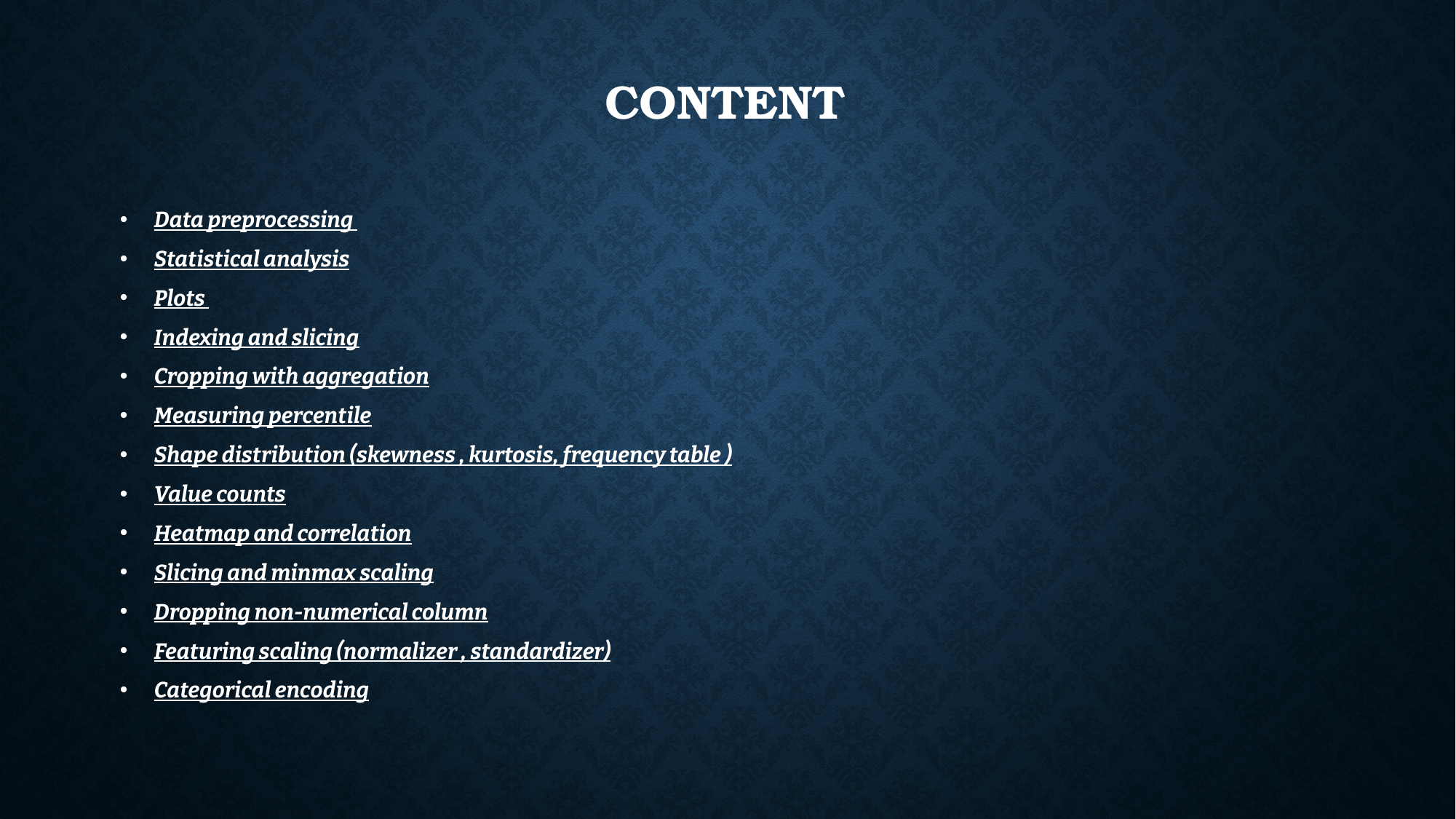

# CONTENT

Data preprocessing
Statistical analysis
Plots
Indexing and slicing
Cropping with aggregation
Measuring percentile
Shape distribution (skewness , kurtosis, frequency table )
Value counts
Heatmap and correlation
Slicing and minmax scaling
Dropping non-numerical column
Featuring scaling (normalizer , standardizer)
Categorical encoding